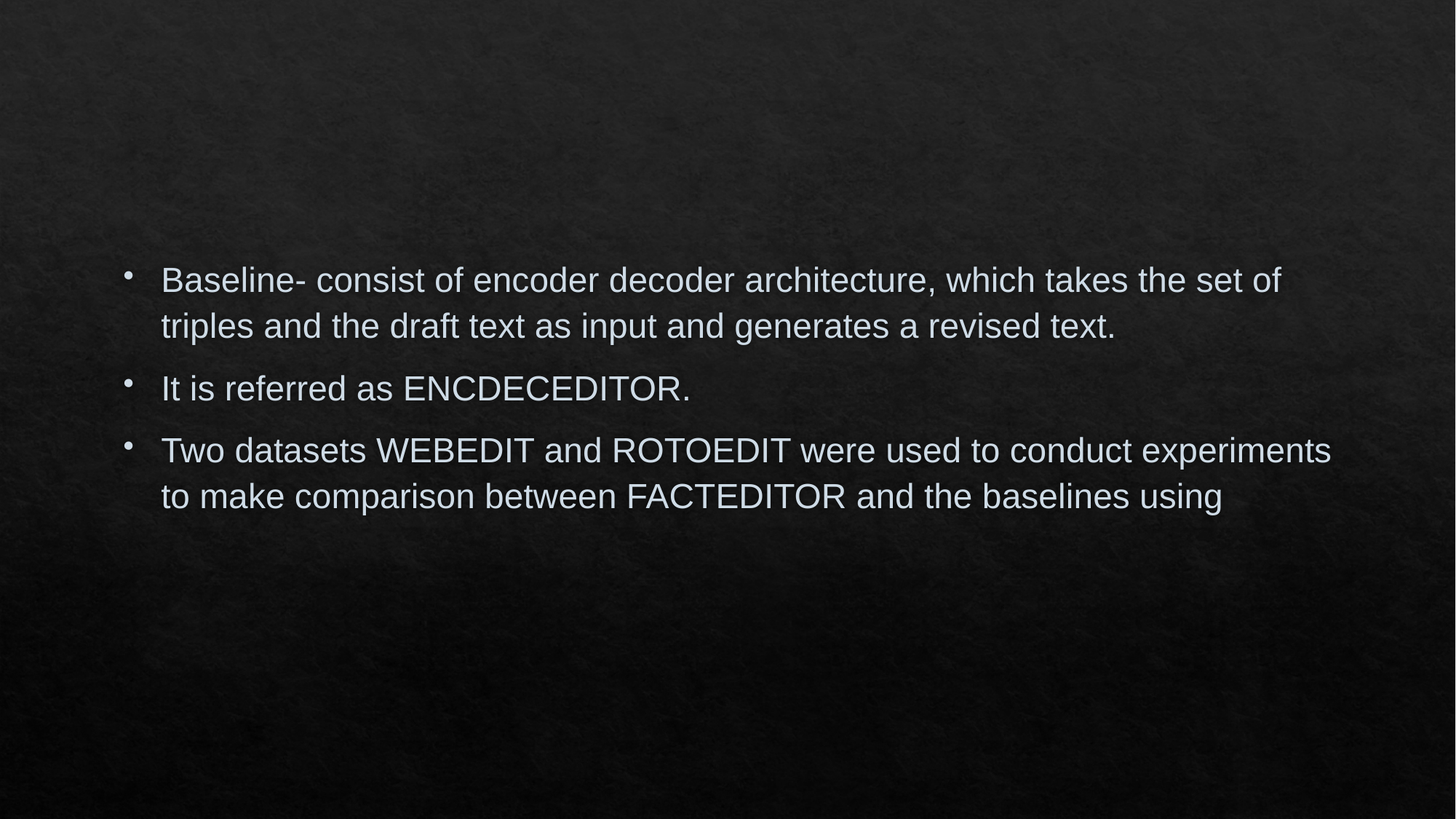

#
Baseline- consist of encoder decoder architecture, which takes the set of triples and the draft text as input and generates a revised text.
It is referred as ENCDECEDITOR.
Two datasets WEBEDIT and ROTOEDIT were used to conduct experiments to make comparison between FACTEDITOR and the baselines using